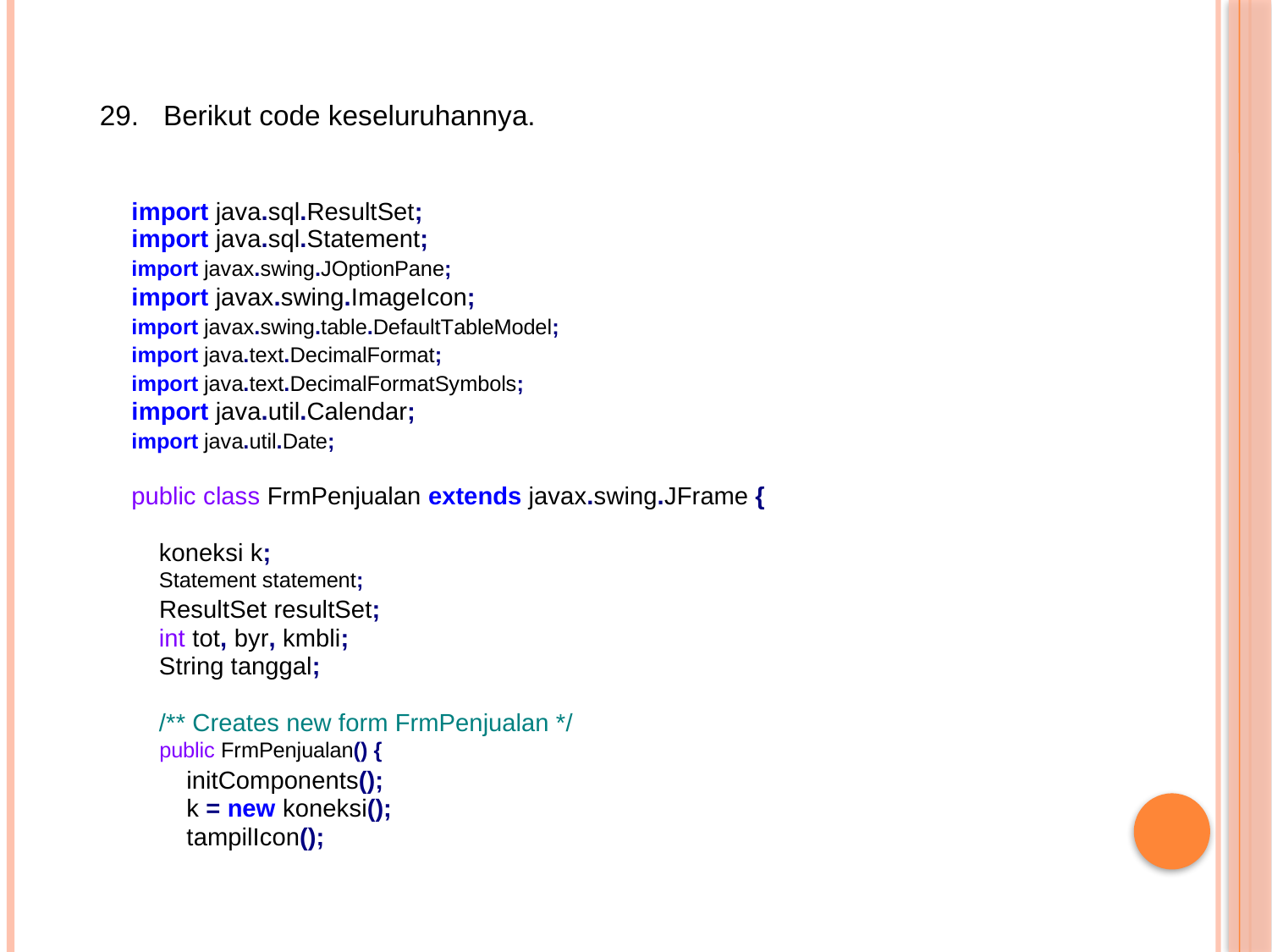

29.
Berikut code keseluruhannya.
import java.sql.ResultSet;
import java.sql.Statement;
import javax.swing.JOptionPane;
import javax.swing.ImageIcon;
import javax.swing.table.DefaultTableModel;
import java.text.DecimalFormat;
import java.text.DecimalFormatSymbols;
import java.util.Calendar;
import java.util.Date;
public class FrmPenjualan extends javax.swing.JFrame {
koneksi k;
Statement statement;
ResultSet resultSet; int tot, byr, kmbli; String tanggal;
/** Creates new form FrmPenjualan */
public FrmPenjualan() {
initComponents(); k = new koneksi(); tampilIcon();